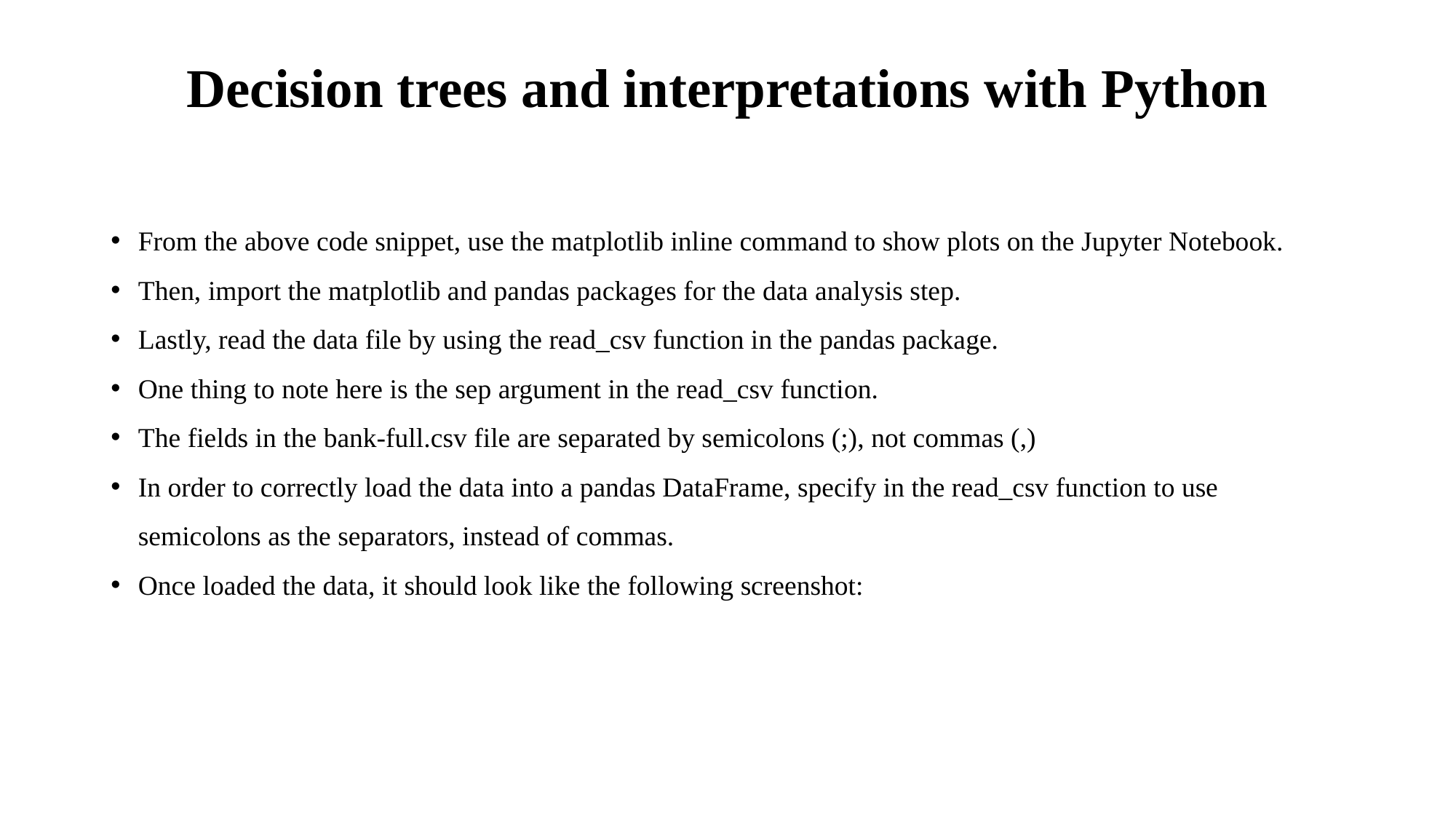

# Decision trees and interpretations with Python
From the above code snippet, use the matplotlib inline command to show plots on the Jupyter Notebook.
Then, import the matplotlib and pandas packages for the data analysis step.
Lastly, read the data file by using the read_csv function in the pandas package.
One thing to note here is the sep argument in the read_csv function.
The fields in the bank-full.csv file are separated by semicolons (;), not commas (,)
In order to correctly load the data into a pandas DataFrame, specify in the read_csv function to use semicolons as the separators, instead of commas.
Once loaded the data, it should look like the following screenshot: